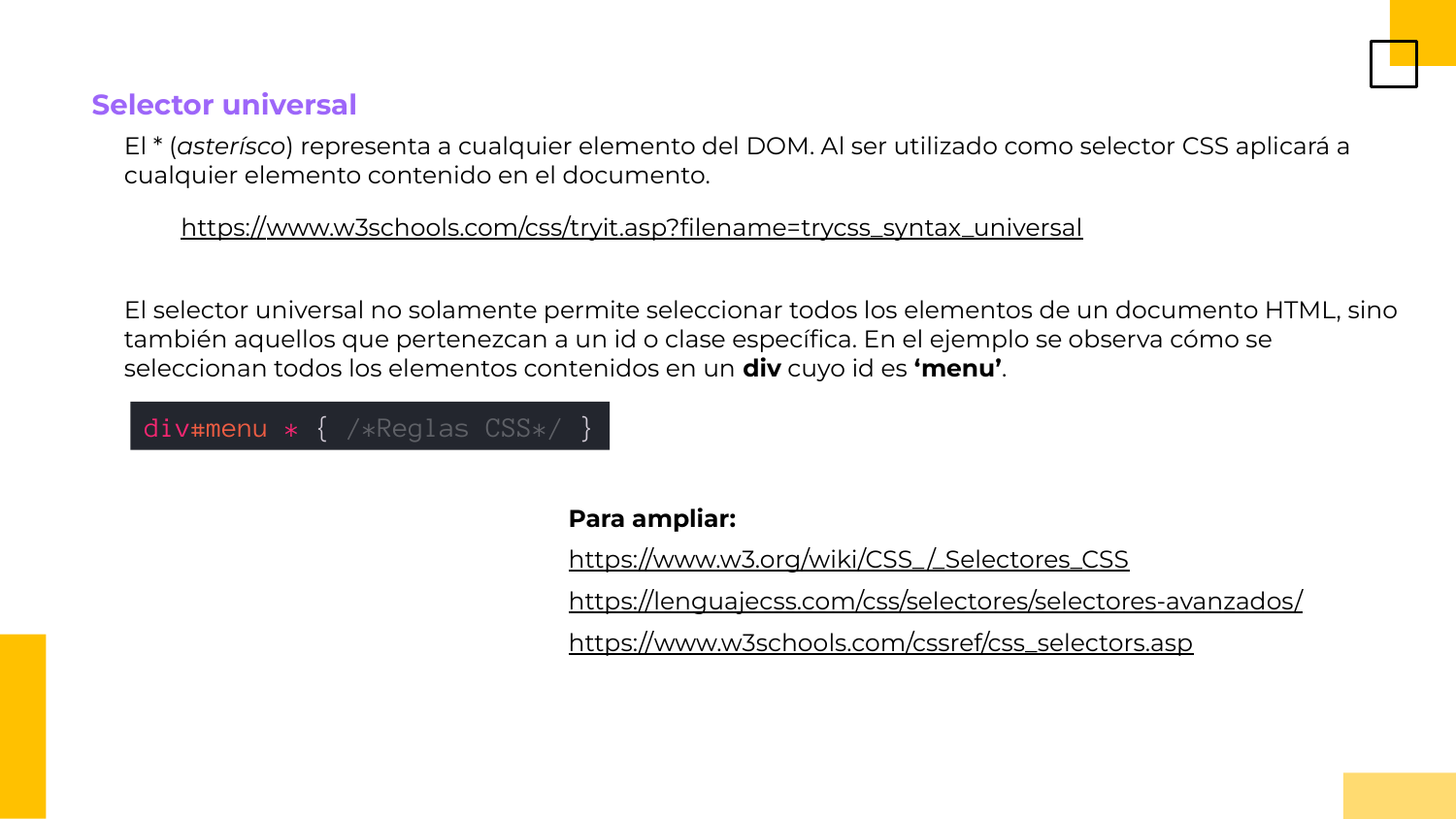

Selector universal
El * (asterísco) representa a cualquier elemento del DOM. Al ser utilizado como selector CSS aplicará a cualquier elemento contenido en el documento.
https://www.w3schools.com/css/tryit.asp?filename=trycss_syntax_universal
El selector universal no solamente permite seleccionar todos los elementos de un documento HTML, sino también aquellos que pertenezcan a un id o clase específica. En el ejemplo se observa cómo se seleccionan todos los elementos contenidos en un div cuyo id es ‘menu’.
div#menu * { /*Reglas CSS*/ }
Para ampliar:
https://www.w3.org/wiki/CSS_/_Selectores_CSS
https://lenguajecss.com/css/selectores/selectores-avanzados/
https://www.w3schools.com/cssref/css_selectors.asp